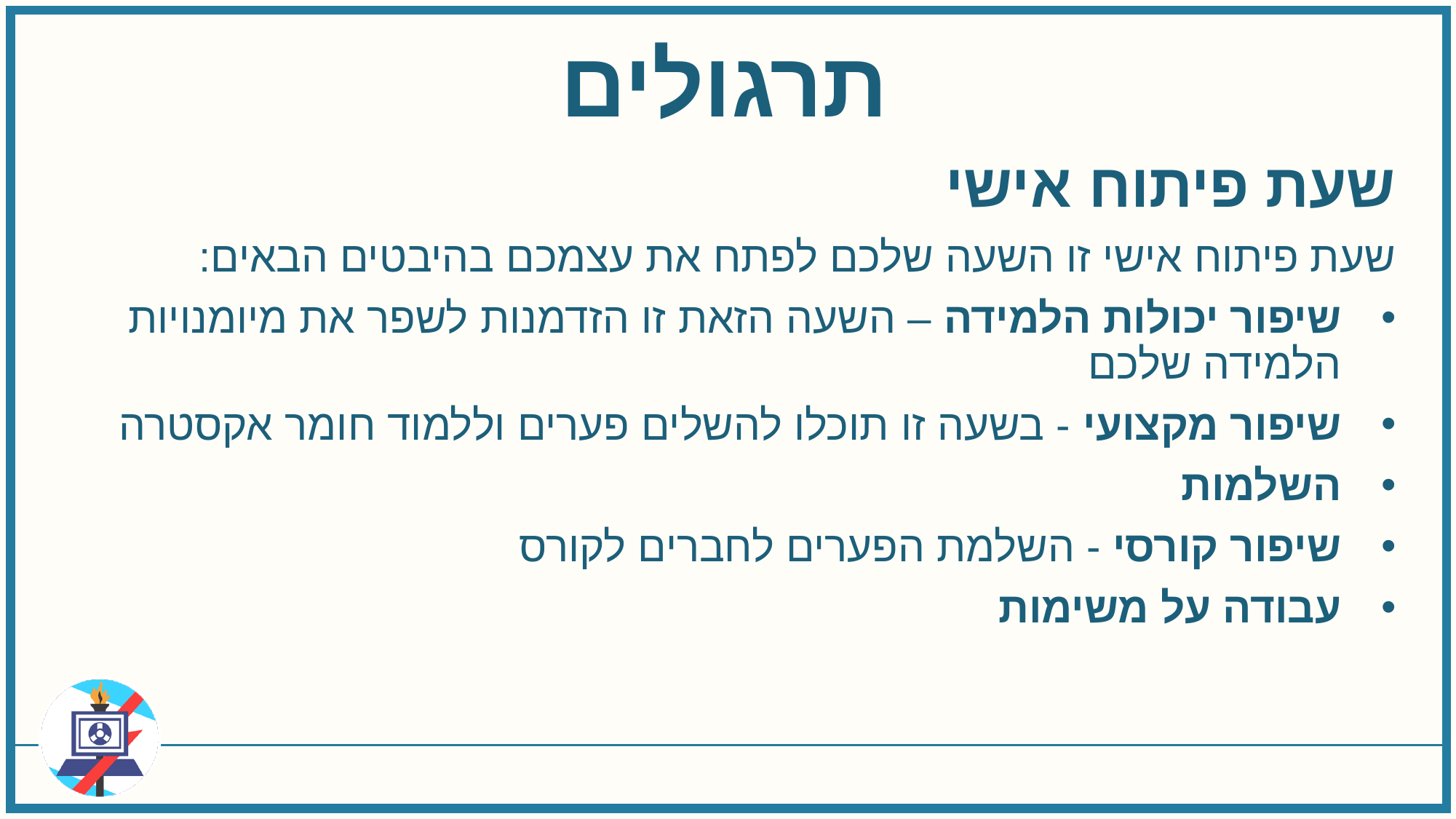

תרגולים
שעת פיתוח אישי
שעת פיתוח אישי זו השעה שלכם לפתח את עצמכם בהיבטים הבאים:
שיפור יכולות הלמידה – השעה הזאת זו הזדמנות לשפר את מיומנויות הלמידה שלכם
שיפור מקצועי - בשעה זו תוכלו להשלים פערים וללמוד חומר אקסטרה
השלמות
שיפור קורסי - השלמת הפערים לחברים לקורס
עבודה על משימות